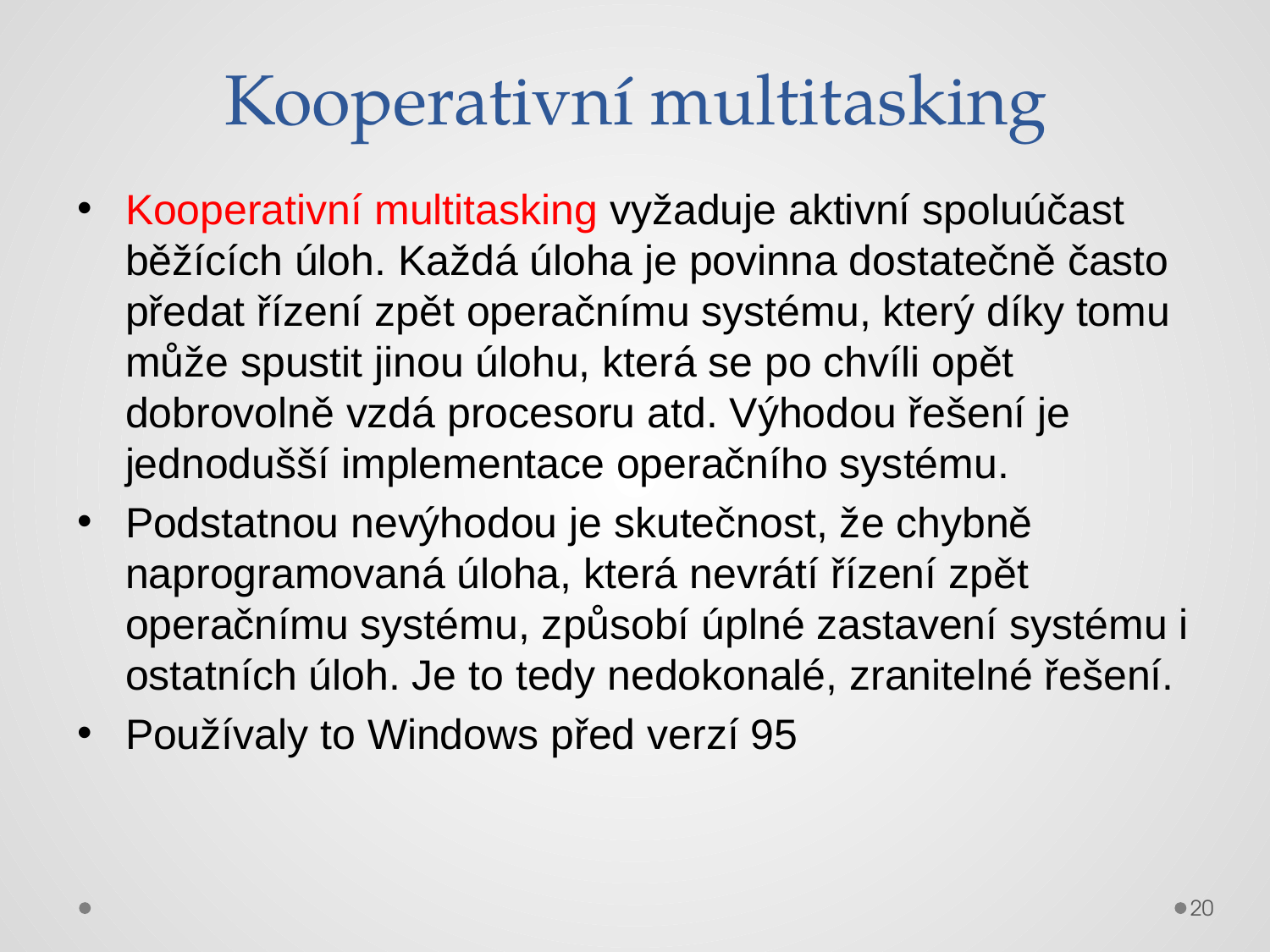

# Kooperativní multitasking
Kooperativní multitasking vyžaduje aktivní spoluúčast běžících úloh. Každá úloha je povinna dostatečně často předat řízení zpět operačnímu systému, který díky tomu může spustit jinou úlohu, která se po chvíli opět dobrovolně vzdá procesoru atd. Výhodou řešení je jednodušší implementace operačního systému.
Podstatnou nevýhodou je skutečnost, že chybně naprogramovaná úloha, která nevrátí řízení zpět operačnímu systému, způsobí úplné zastavení systému i ostatních úloh. Je to tedy nedokonalé, zranitelné řešení.
Používaly to Windows před verzí 95
20